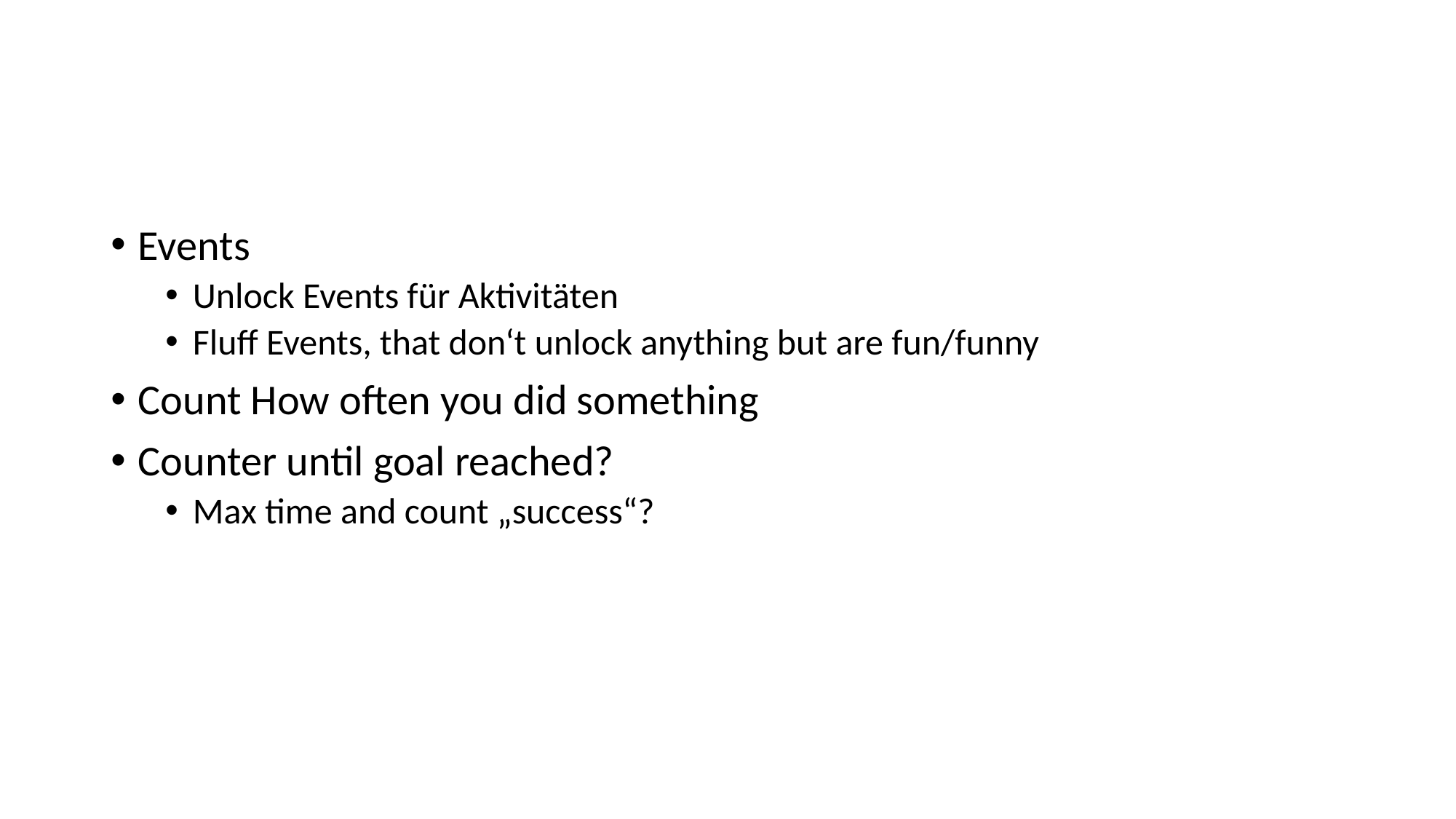

Events
Unlock Events für Aktivitäten
Fluff Events, that don‘t unlock anything but are fun/funny
Count How often you did something
Counter until goal reached?
Max time and count „success“?